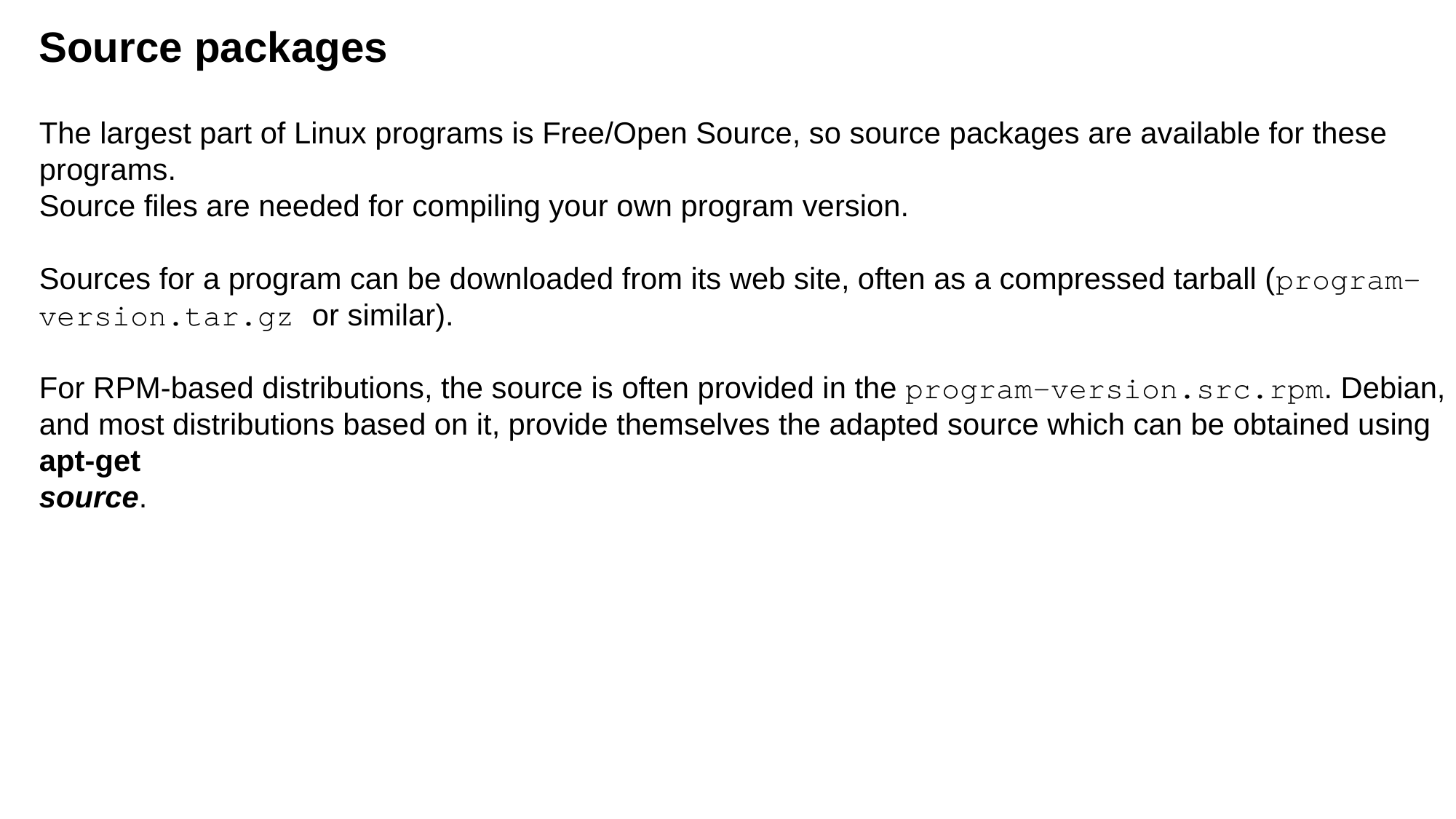

Source packages
The largest part of Linux programs is Free/Open Source, so source packages are available for these programs.
Source files are needed for compiling your own program version.

Sources for a program can be downloaded from its web site, often as a compressed tarball (program-version.tar.gz or similar).

For RPM-based distributions, the source is often provided in the program-version.src.rpm. Debian, and most distributions based on it, provide themselves the adapted source which can be obtained using apt-get
source.